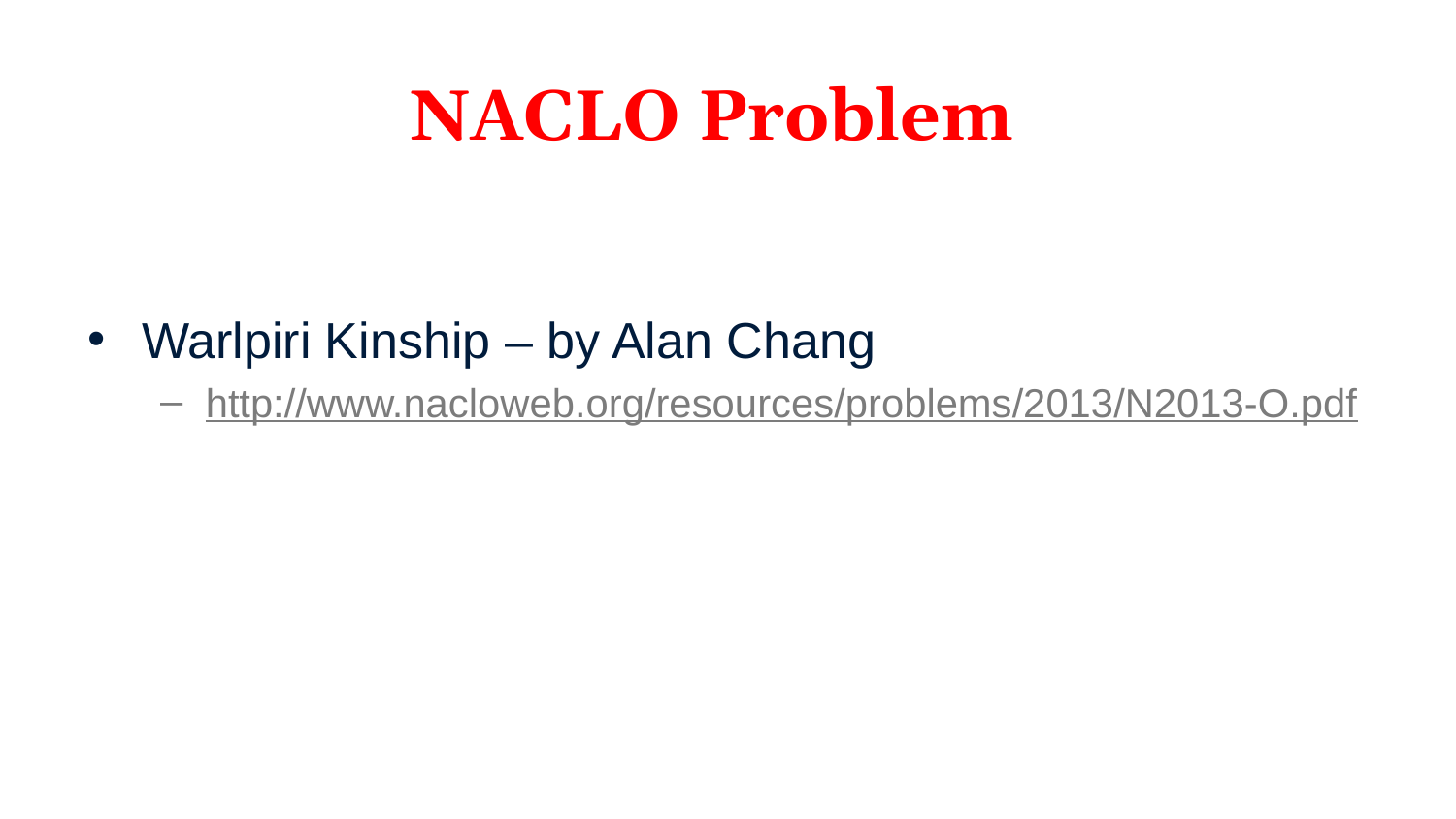

# NACLO Problem
Warlpiri Kinship – by Alan Chang
http://www.nacloweb.org/resources/problems/2013/N2013-O.pdf